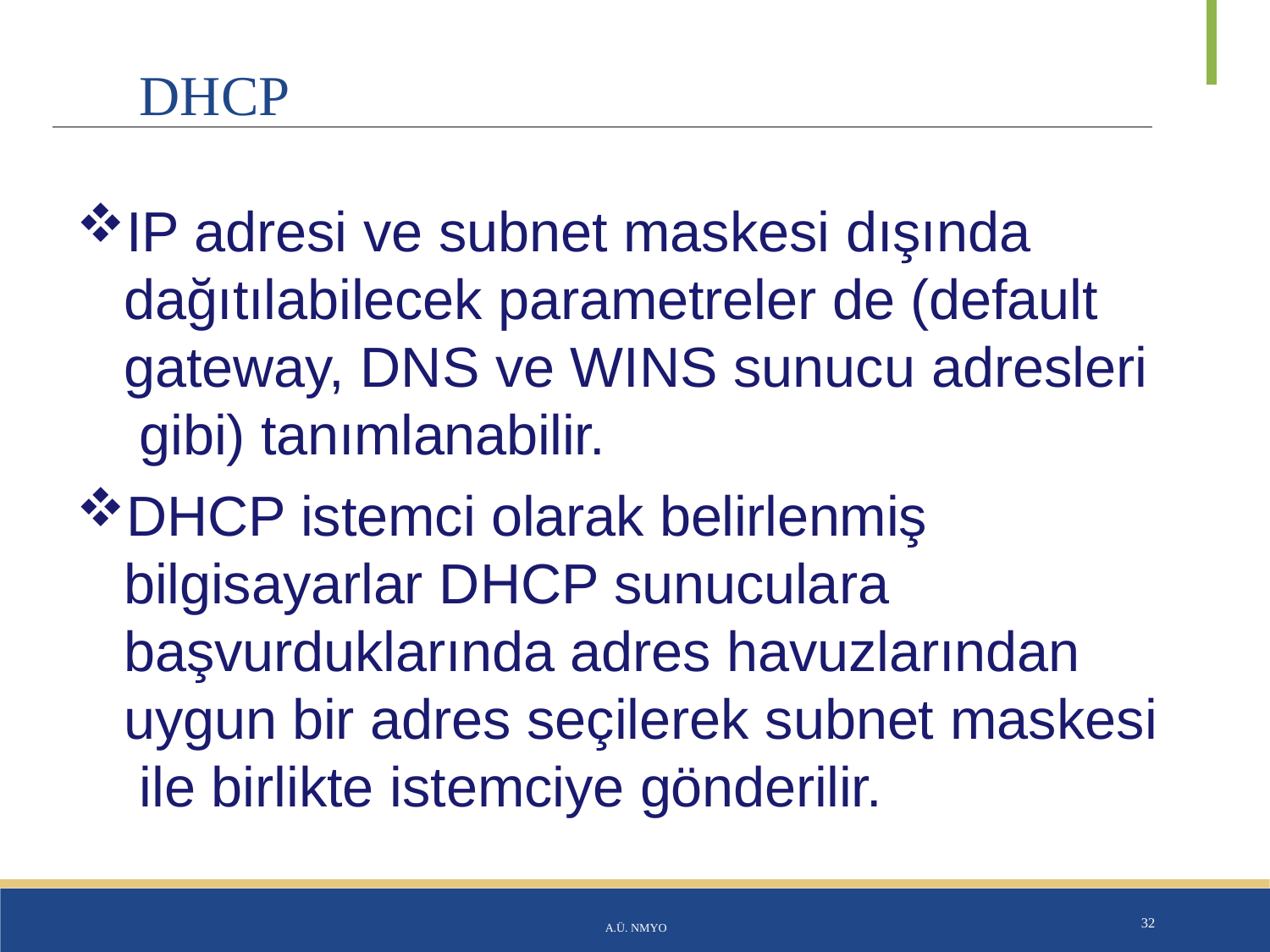

# DHCP
IP adresi ve subnet maskesi dışında  dağıtılabilecek parametreler de (default  gateway, DNS ve WINS sunucu adresleri  gibi) tanımlanabilir.
DHCP istemci olarak belirlenmiş  bilgisayarlar DHCP sunuculara  başvurduklarında adres havuzlarından  uygun bir adres seçilerek subnet maskesi  ile birlikte istemciye gönderilir.
A.Ü. NMYO
32